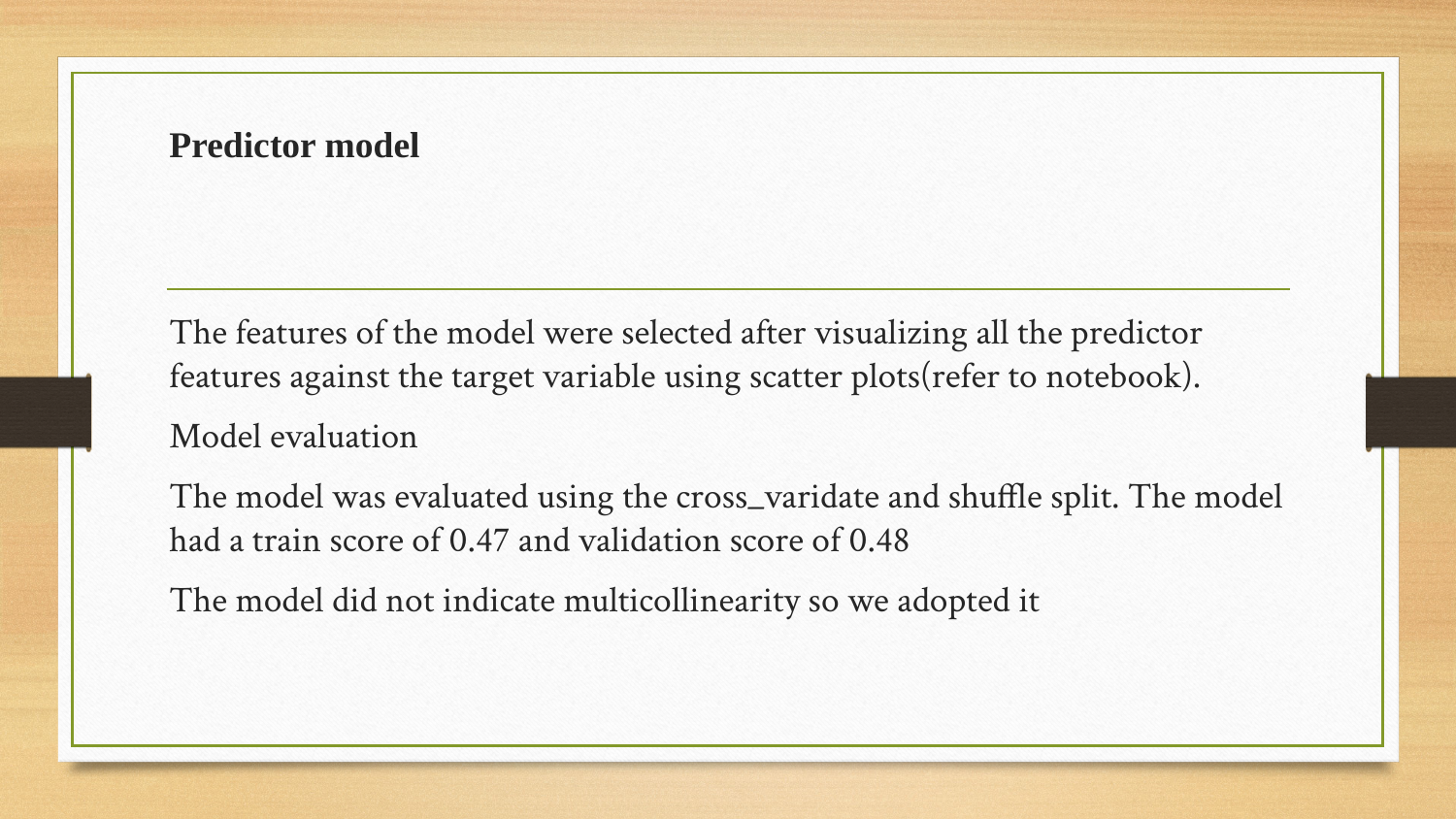

# Predictor model
The features of the model were selected after visualizing all the predictor features against the target variable using scatter plots(refer to notebook).
Model evaluation
The model was evaluated using the cross_varidate and shuffle split. The model had a train score of 0.47 and validation score of 0.48
The model did not indicate multicollinearity so we adopted it